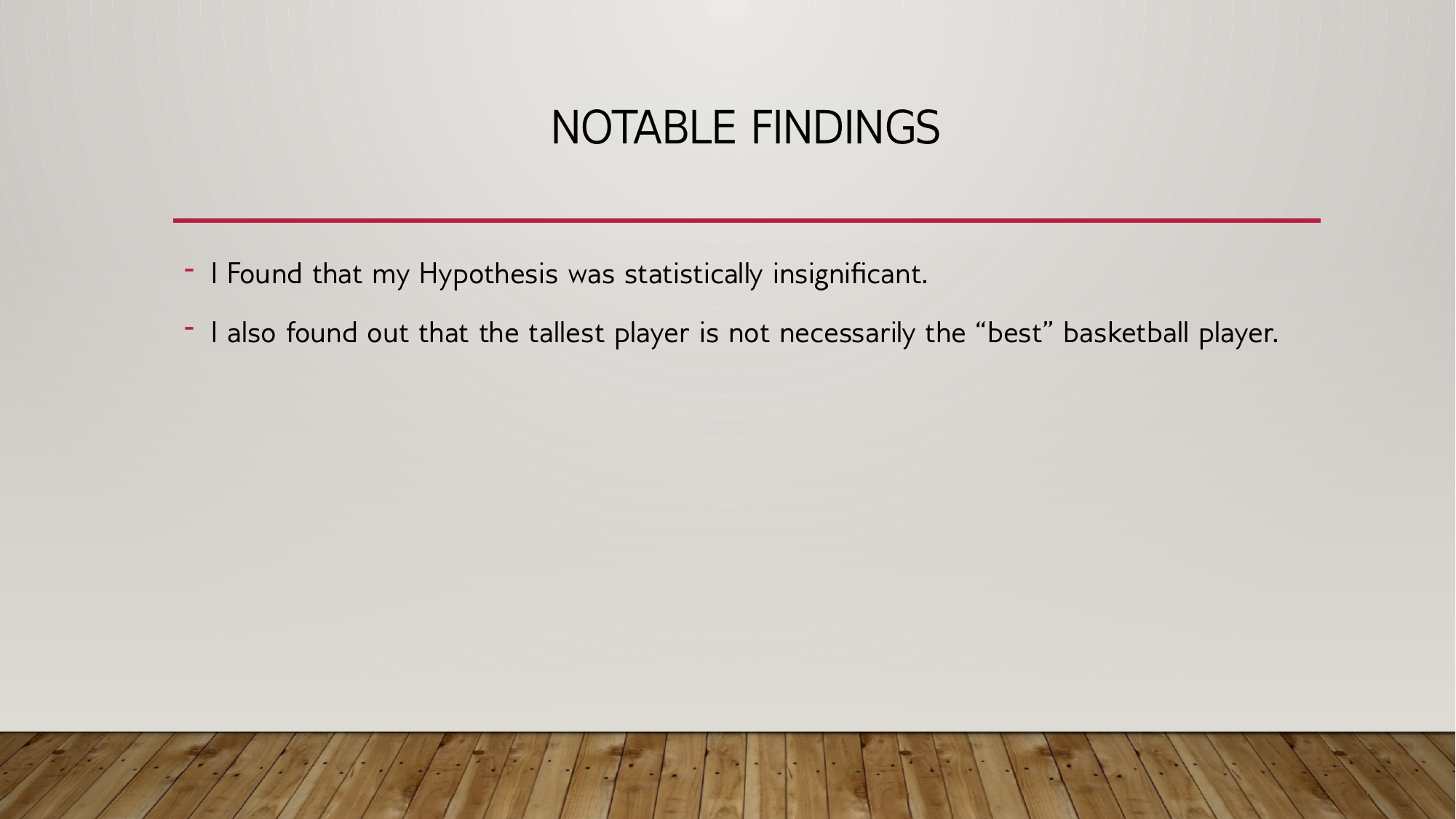

# Notable Findings
I Found that my Hypothesis was statistically insignificant.
I also found out that the tallest player is not necessarily the “best” basketball player.